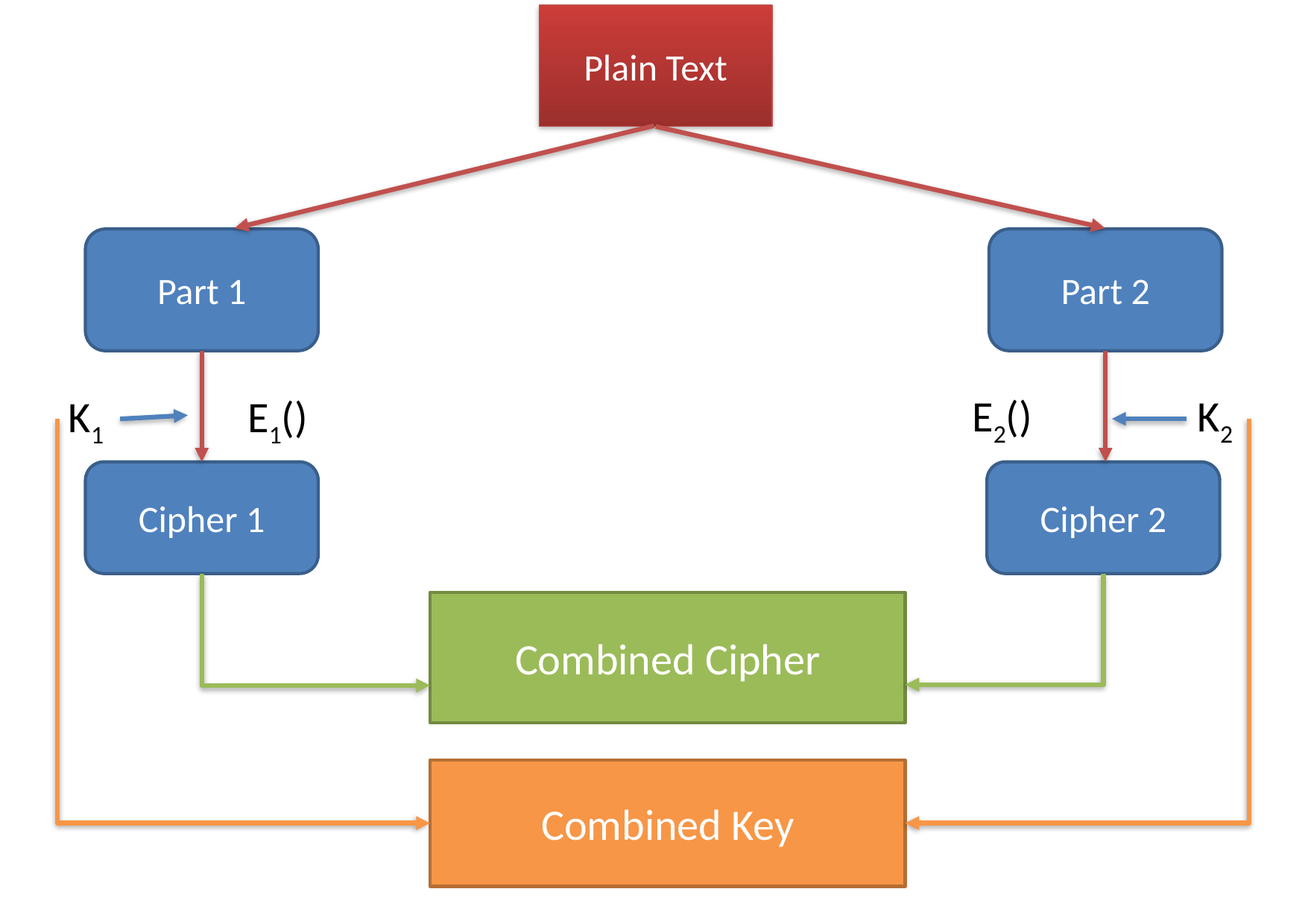

Plain Text
Outline
Part 1
Part 2
E2()
K2
K1
E1()
Cipher 1
Cipher 2
Combined Cipher
Combined Key